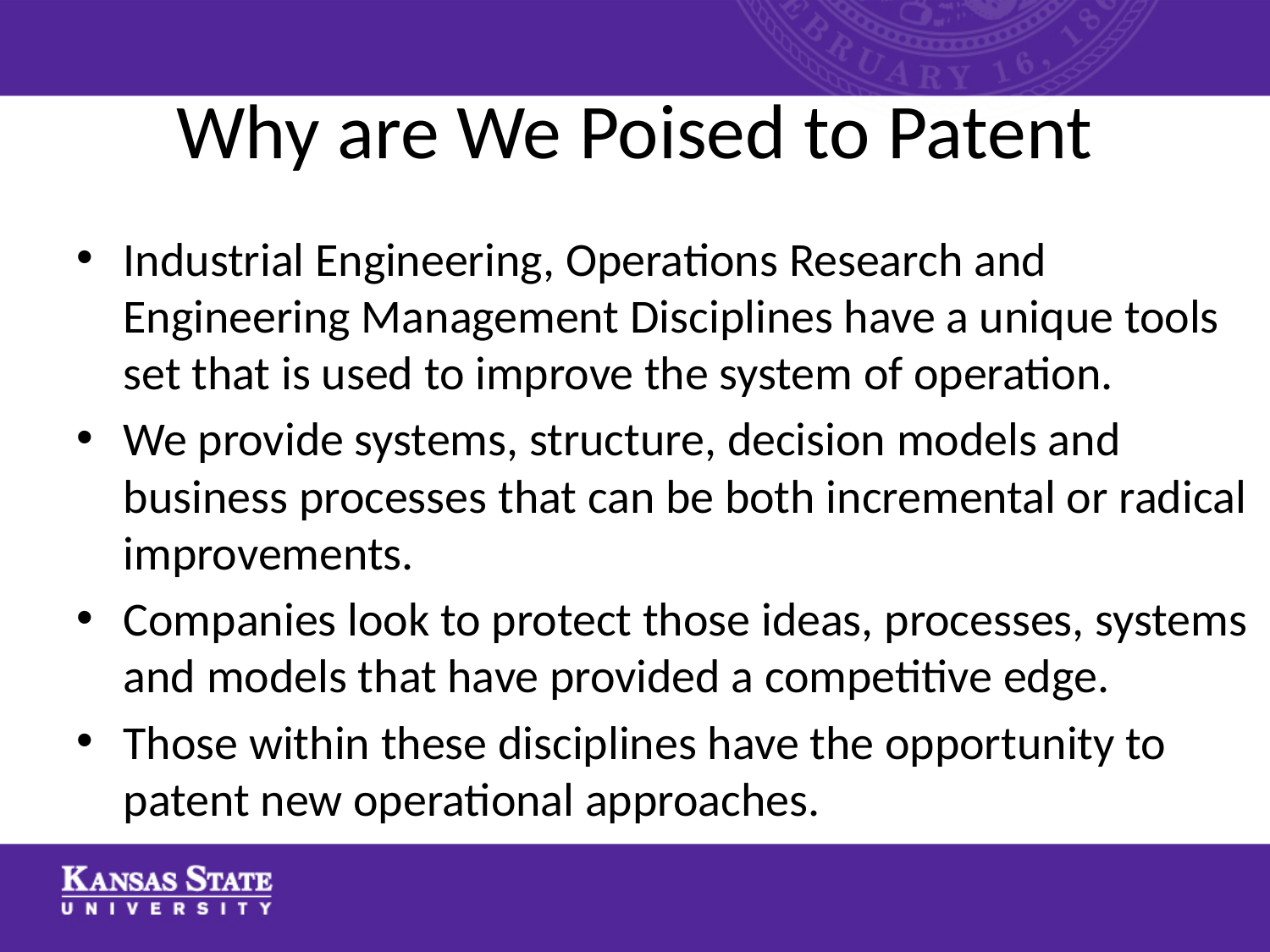

# Why are We Poised to Patent
Industrial Engineering, Operations Research and Engineering Management Disciplines have a unique tools set that is used to improve the system of operation.
We provide systems, structure, decision models and business processes that can be both incremental or radical improvements.
Companies look to protect those ideas, processes, systems and models that have provided a competitive edge.
Those within these disciplines have the opportunity to patent new operational approaches.